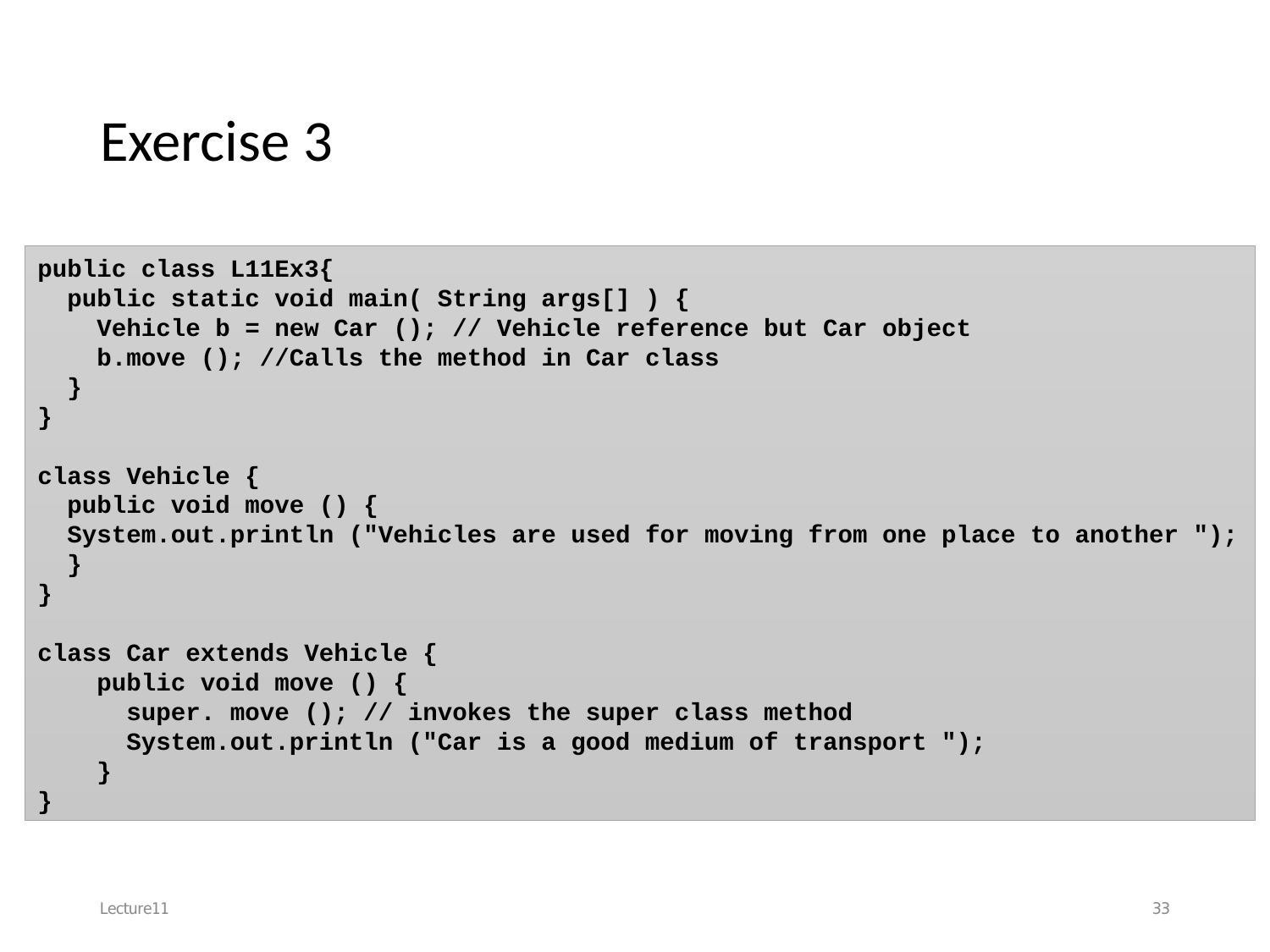

# Exercise 3
public class L11Ex3{
  public static void main( String args[] ) {
    Vehicle b = new Car (); // Vehicle reference but Car object
    b.move (); //Calls the method in Car class
  }
}

class Vehicle {
  public void move () {
  System.out.println ("Vehicles are used for moving from one place to another ");
  }
}

class Car extends Vehicle {
    public void move () {
      super. move (); // invokes the super class method
      System.out.println ("Car is a good medium of transport ");
    }
}
What is the output of the following program?
Lecture11
33